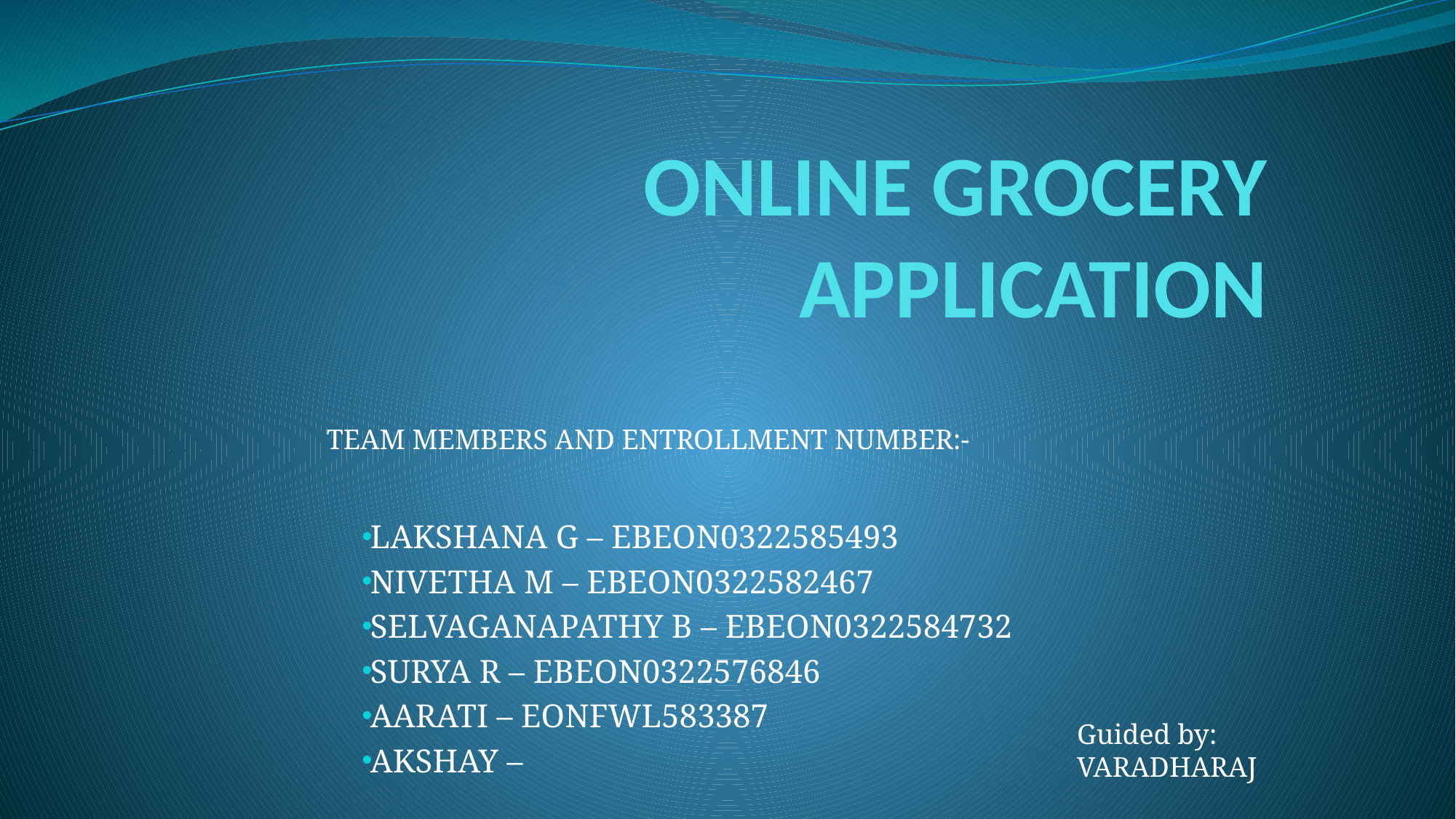

# ONLINE GROCERY APPLICATION
TEAM MEMBERS AND ENTROLLMENT NUMBER:-

LAKSHANA G – EBEON0322585493
NIVETHA M – EBEON0322582467
SELVAGANAPATHY B – EBEON0322584732
SURYA R – EBEON0322576846
AARATI – EONFWL583387
AKSHAY –

Guided by: VARADHARAJ